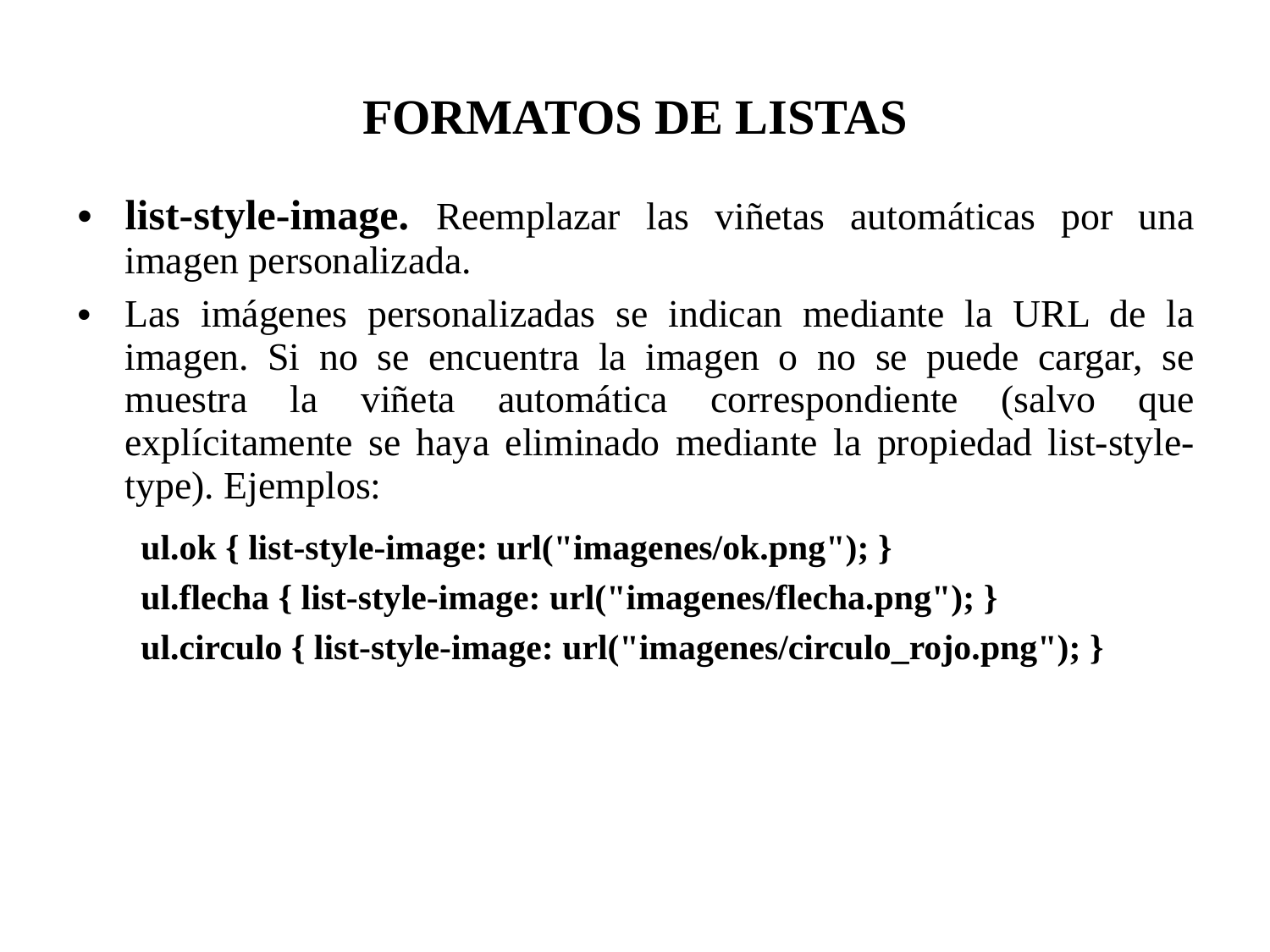

FORMATOS DE LISTAS
list-style-image. Reemplazar las viñetas automáticas por una imagen personalizada.
Las imágenes personalizadas se indican mediante la URL de la imagen. Si no se encuentra la imagen o no se puede cargar, se muestra la viñeta automática correspondiente (salvo que explícitamente se haya eliminado mediante la propiedad list-style-type). Ejemplos:
ul.ok { list-style-image: url("imagenes/ok.png"); }
ul.flecha { list-style-image: url("imagenes/flecha.png"); }
ul.circulo { list-style-image: url("imagenes/circulo_rojo.png"); }